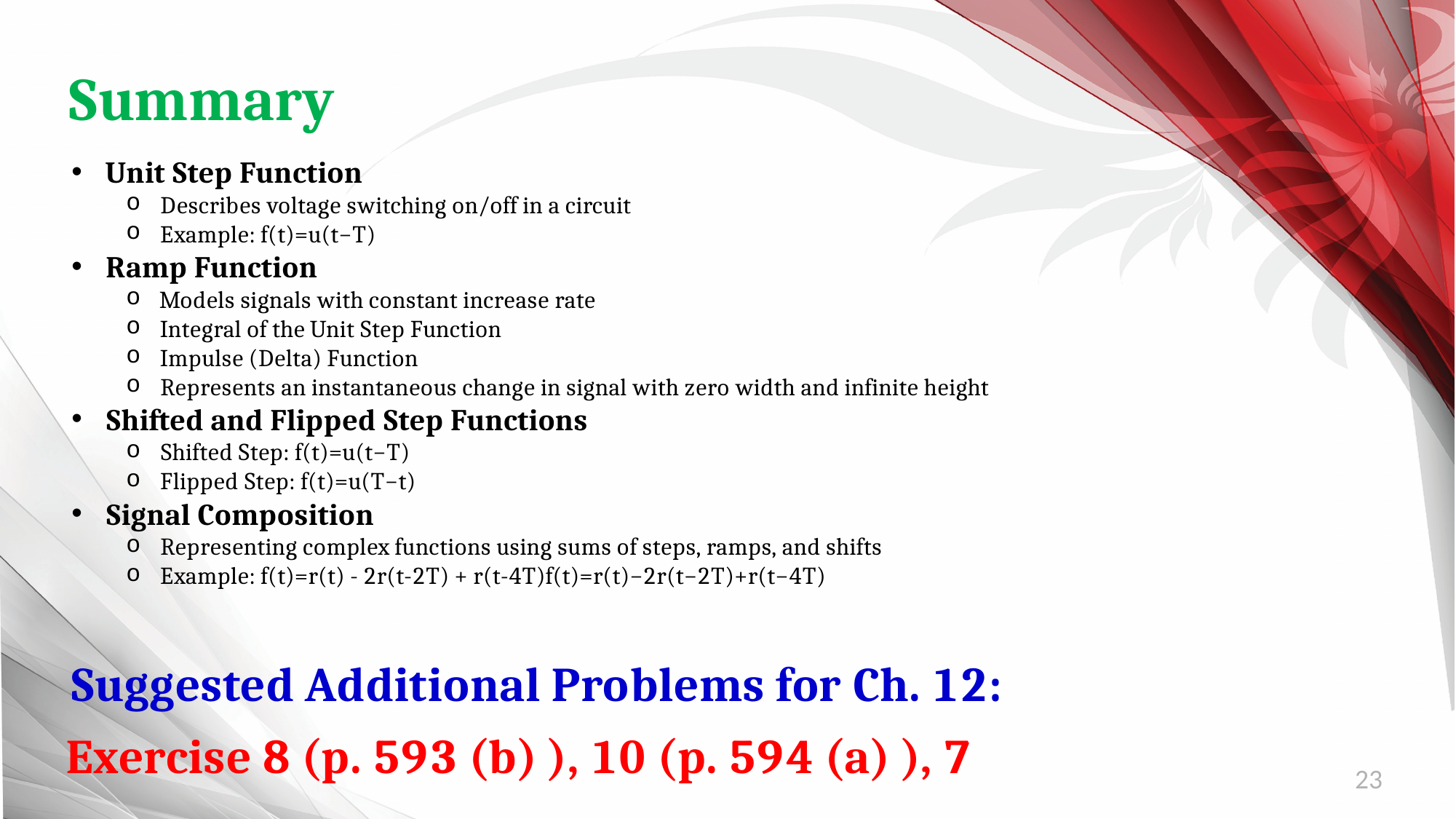

Summary
Unit Step Function
Describes voltage switching on/off in a circuit
Example: f(t)=u(t−T)
Ramp Function
Models signals with constant increase rate
Integral of the Unit Step Function
Impulse (Delta) Function
Represents an instantaneous change in signal with zero width and infinite height
Shifted and Flipped Step Functions
Shifted Step: f(t)=u(t−T)
Flipped Step: f(t)=u(T−t)
Signal Composition
Representing complex functions using sums of steps, ramps, and shifts
Example: f(t)=r(t) - 2r(t-2T) + r(t-4T)f(t)=r(t)−2r(t−2T)+r(t−4T)

Suggested Additional Problems for Ch. 12:
Exercise 8 (p. 593 (b) ), 10 (p. 594 (a) ), 7
23